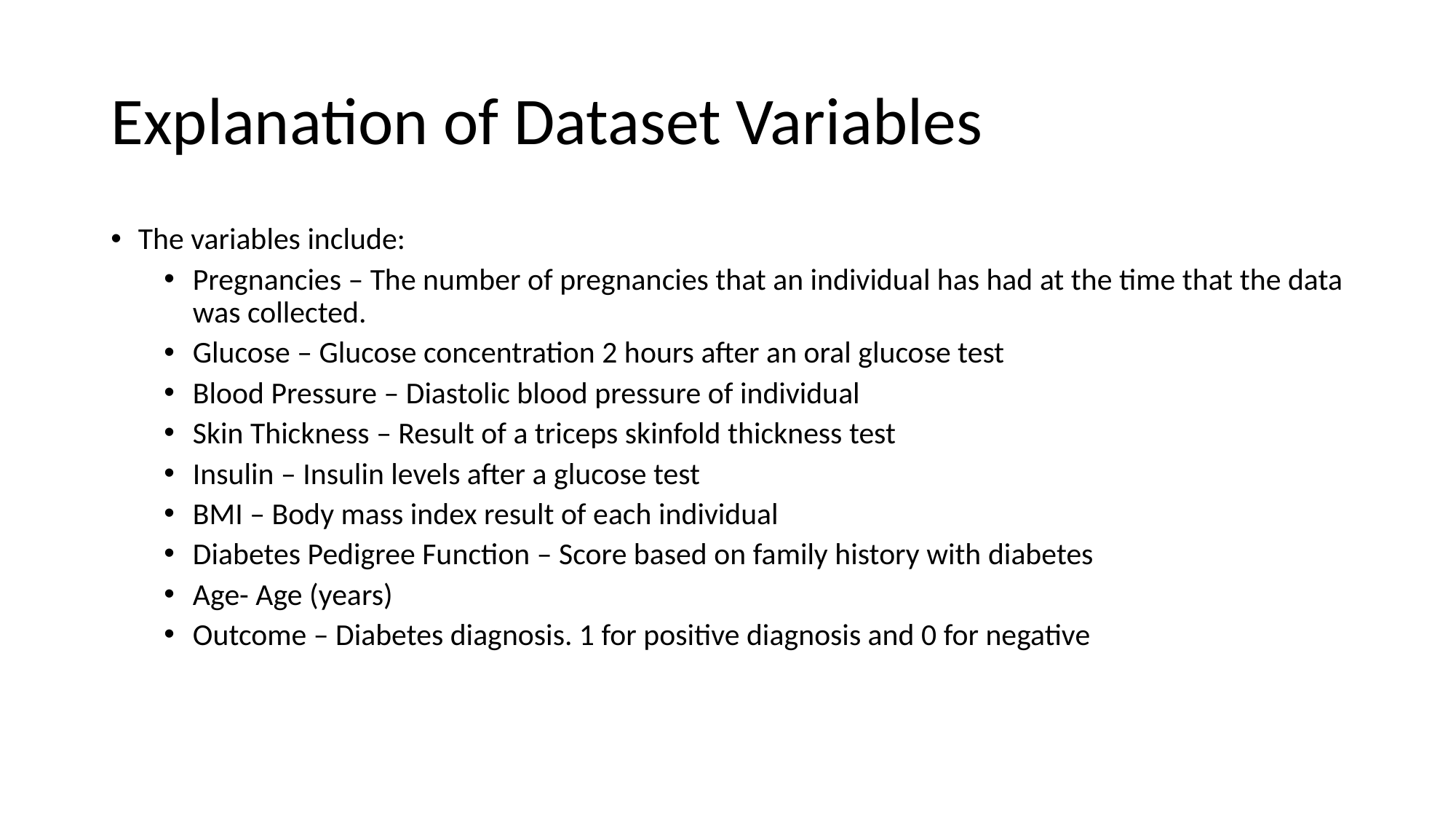

# Explanation of Dataset Variables
The variables include:
Pregnancies – The number of pregnancies that an individual has had at the time that the data was collected.
Glucose – Glucose concentration 2 hours after an oral glucose test
Blood Pressure – Diastolic blood pressure of individual
Skin Thickness – Result of a triceps skinfold thickness test
Insulin – Insulin levels after a glucose test
BMI – Body mass index result of each individual
Diabetes Pedigree Function – Score based on family history with diabetes
Age- Age (years)
Outcome – Diabetes diagnosis. 1 for positive diagnosis and 0 for negative